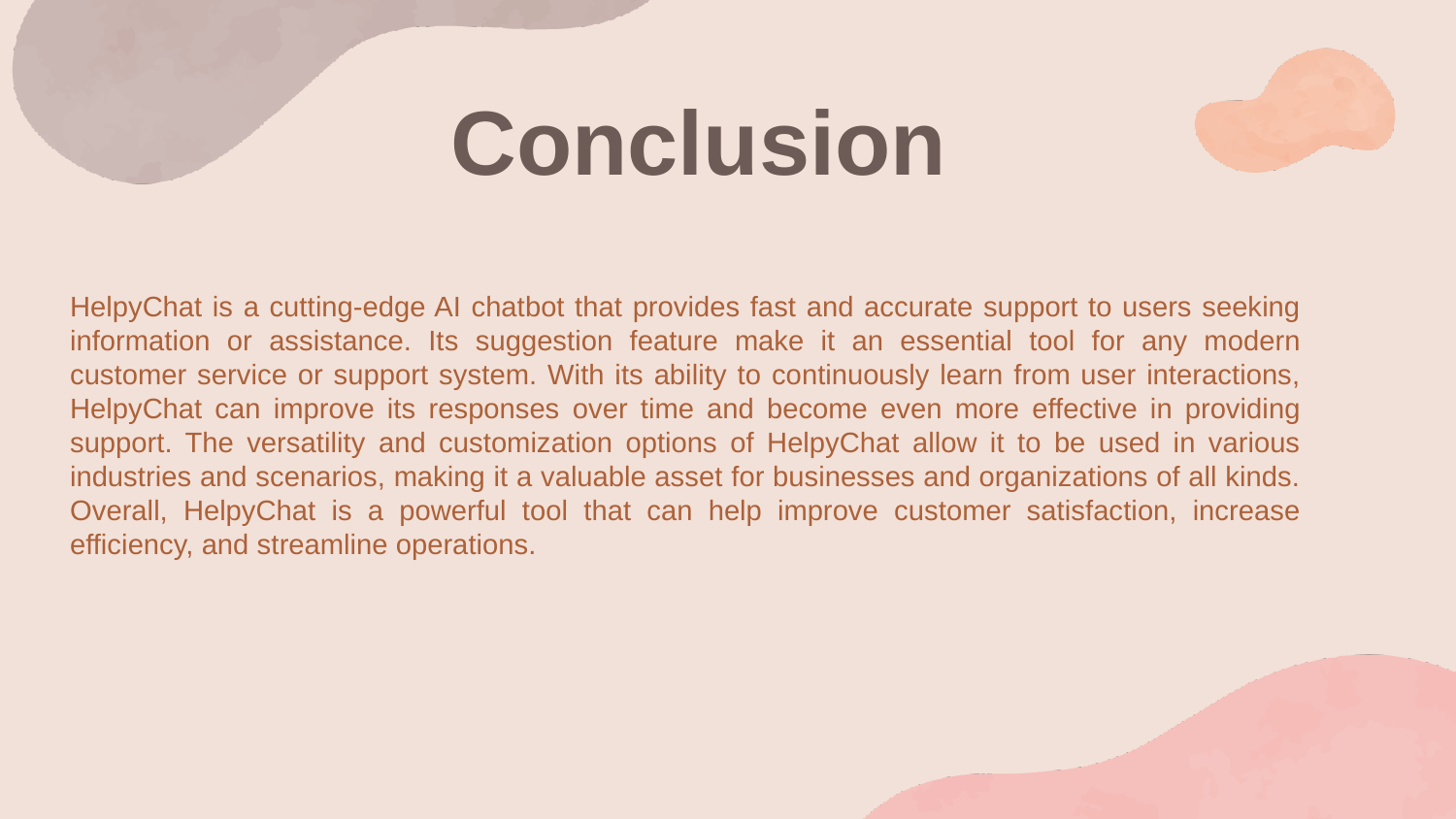

Conclusion
HelpyChat is a cutting-edge AI chatbot that provides fast and accurate support to users seeking information or assistance. Its suggestion feature make it an essential tool for any modern customer service or support system. With its ability to continuously learn from user interactions, HelpyChat can improve its responses over time and become even more effective in providing support. The versatility and customization options of HelpyChat allow it to be used in various industries and scenarios, making it a valuable asset for businesses and organizations of all kinds. Overall, HelpyChat is a powerful tool that can help improve customer satisfaction, increase efficiency, and streamline operations.